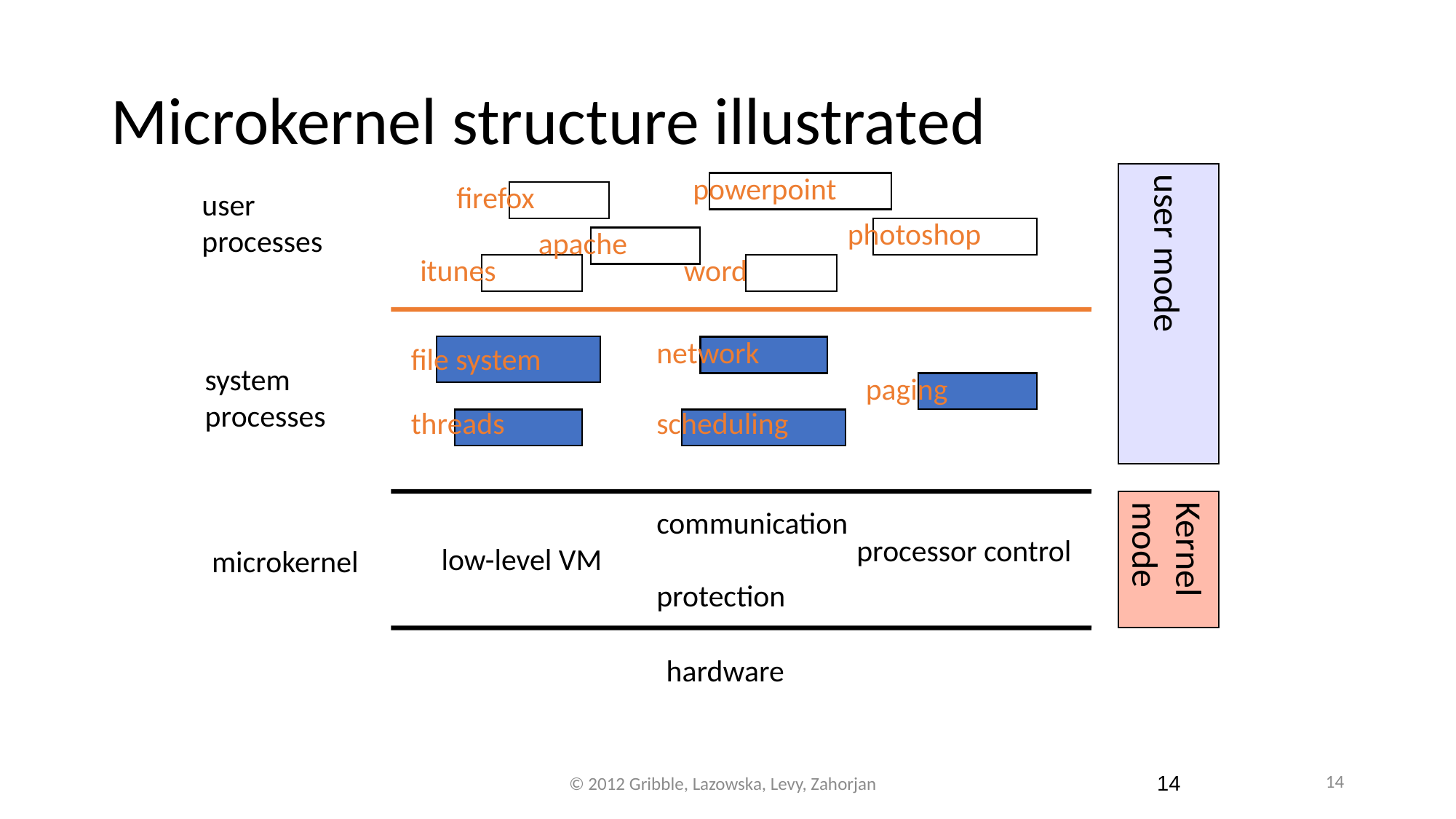

Microkernel structure illustrated
user mode
powerpoint

firefox
user processes

photoshop

apache

itunes
word

network
file system

system processes
paging

threads
scheduling

Kernel mode
communication
processor control
low-level VM
microkernel
protection

hardware
14
© 2012 Gribble, Lazowska, Levy, Zahorjan
14